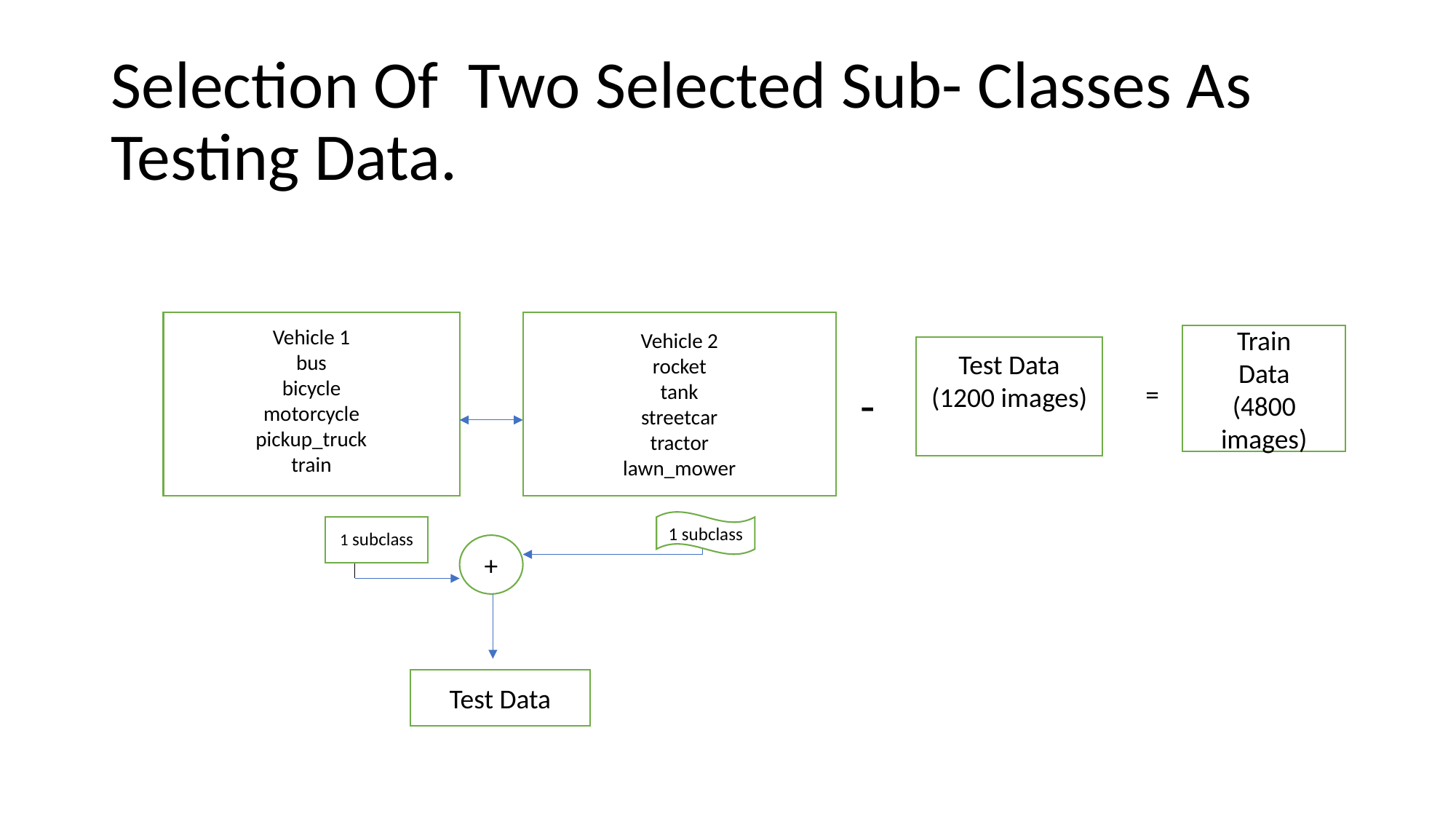

# Selection Of  Two Selected Sub- Classes As Testing Data.
Vehicle 2
rocket
tank
streetcar
tractor
lawn_mower

Vehicle 1
bus
bicycle
motorcycle
pickup_truck
train

Train
Data
(4800 images)
Test Data
(1200 images)

-
=
1 subclass
1 subclass
+
Test Data